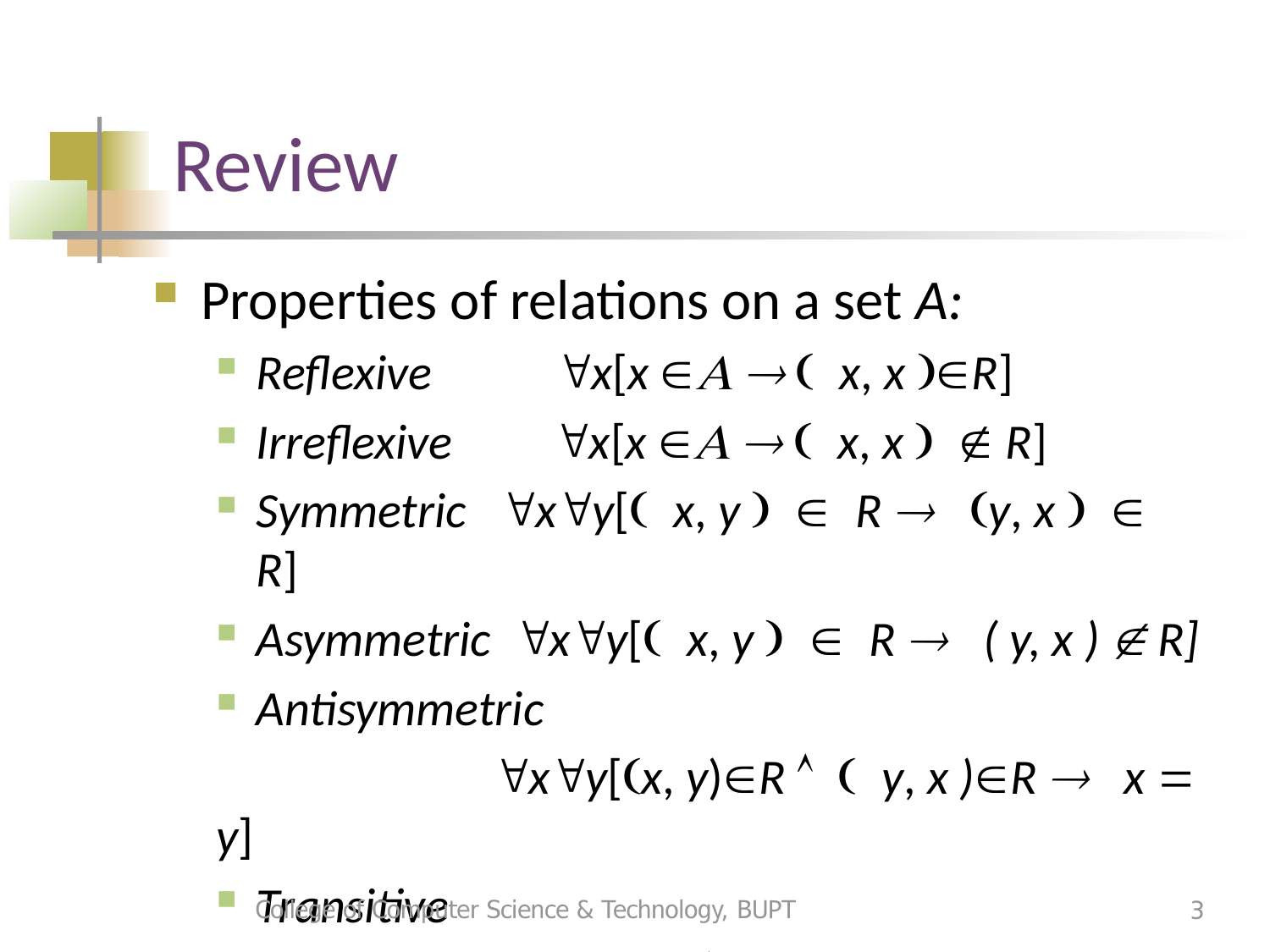

# Review
Properties of relations on a set A:
Reflexive           ∀x[x ∈Α → ( x, x )∈R]
Irreflexive         ∀x[x ∈Α → ( x, x ) ∉ R]
Symmetric   ∀x∀y[( x, y ) ∈ R →  (y, x ) ∈ R]
Asymmetric  ∀x∀y[( x, y ) ∈ R →  ( y, x ) ∉ R]
Antisymmetric
		  ∀x∀y[(x, y)∈R ∧ ( y, x )∈R →  x = y]
Transitive
    ∀x∀y∀z[( x, y ) ∈ R ∧ ( y, z ) ∈ R →  ( x, z ) ∈ R]
College of Computer Science & Technology, BUPT
3